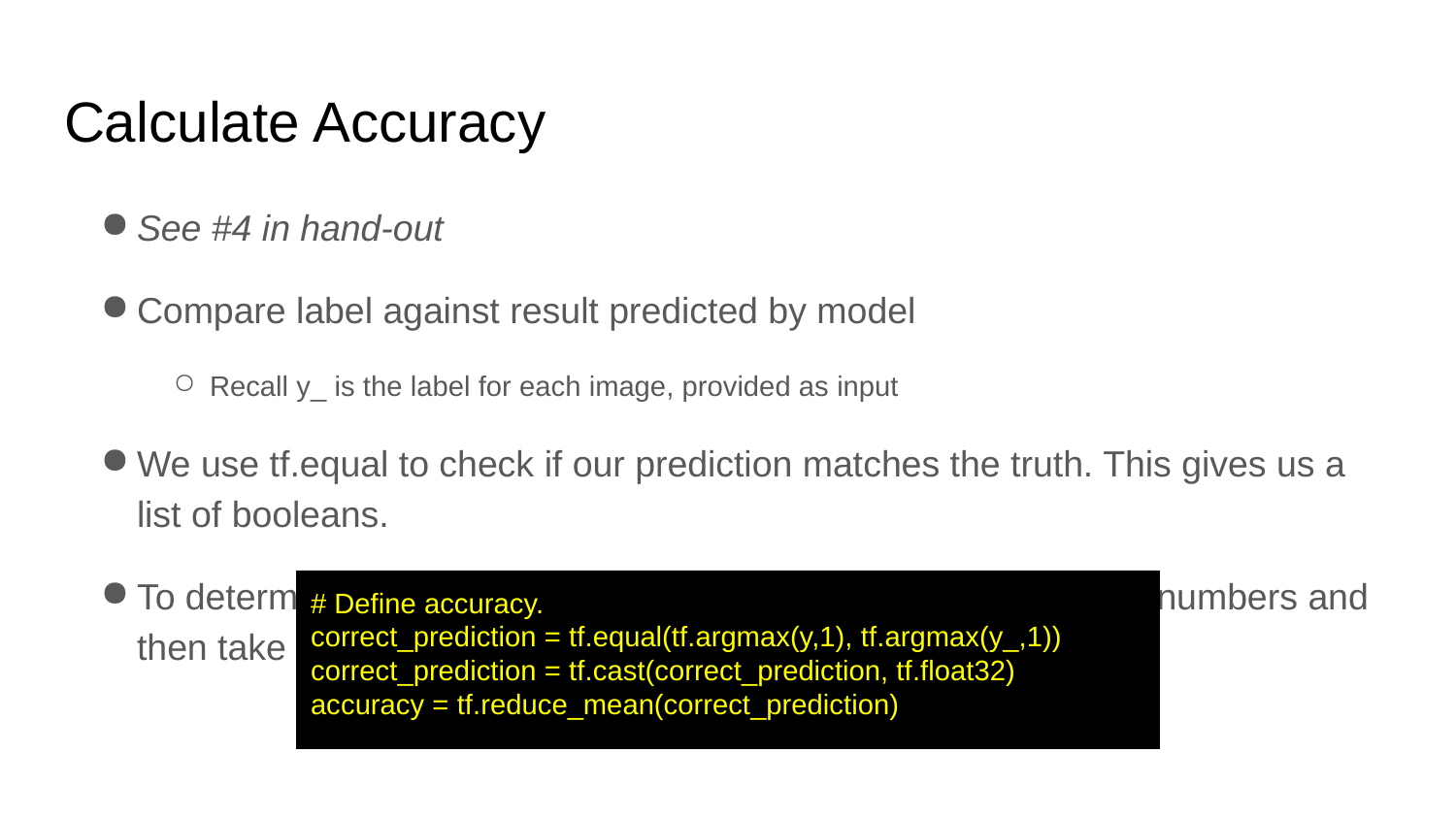

# Calculate Accuracy
See #4 in hand-out
Compare label against result predicted by model
Recall y_ is the label for each image, provided as input
We use tf.equal to check if our prediction matches the truth. This gives us a list of booleans.
To determine what fraction are correct, we cast to floating point numbers and then take the mean (reduce_mean).
# Define accuracy.
correct_prediction = tf.equal(tf.argmax(y,1), tf.argmax(y_,1))
correct_prediction = tf.cast(correct_prediction, tf.float32)
accuracy = tf.reduce_mean(correct_prediction)